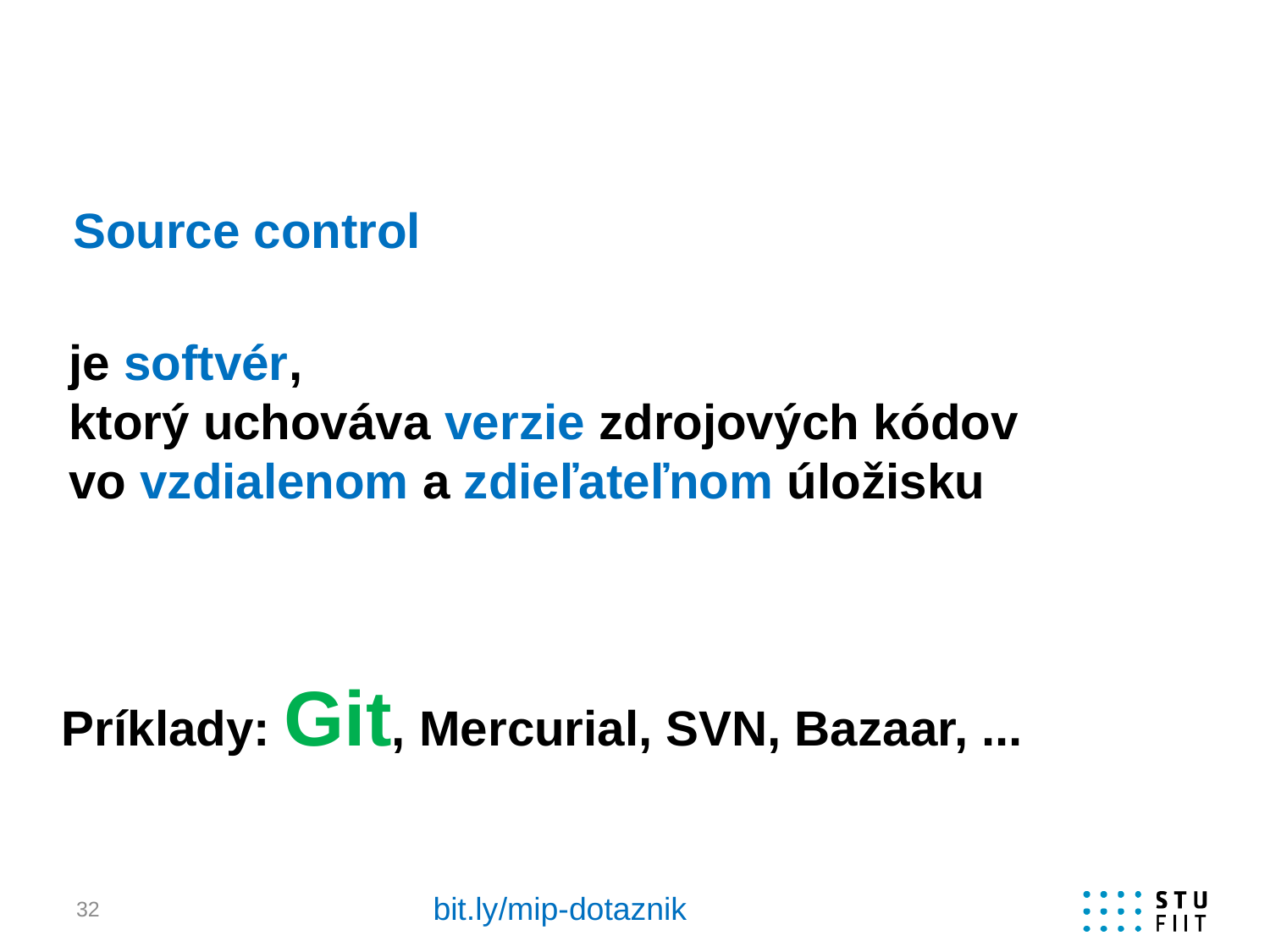

# Source control
je softvér,
ktorý uchováva verzie zdrojových kódov
vo vzdialenom a zdieľateľnom úložisku
Príklady: Git, Mercurial, SVN, Bazaar, ...
bit.ly/mip-dotaznik
32